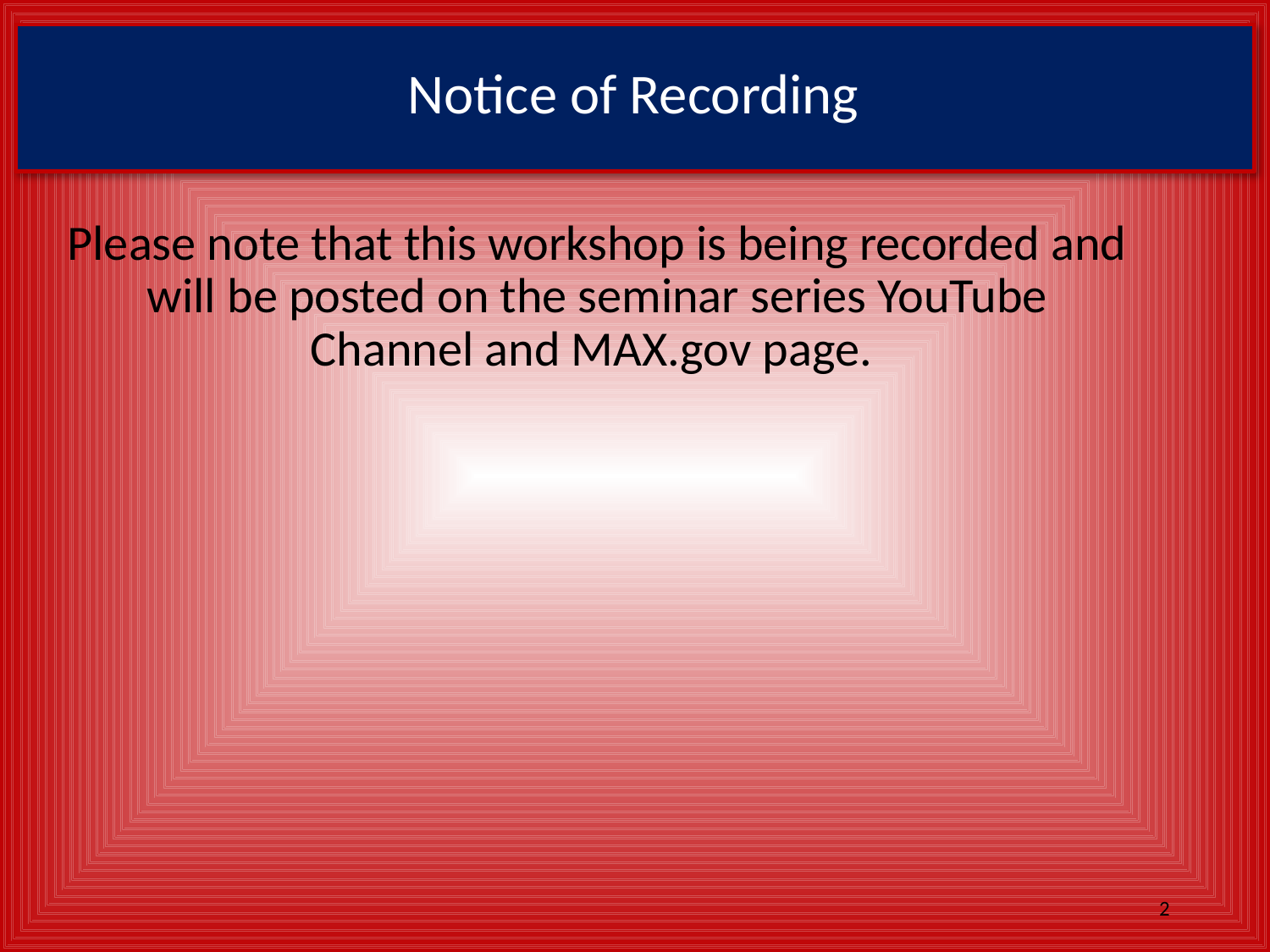

# Notice of Recording
Please note that this workshop is being recorded and will be posted on the seminar series YouTube Channel and MAX.gov page.
2